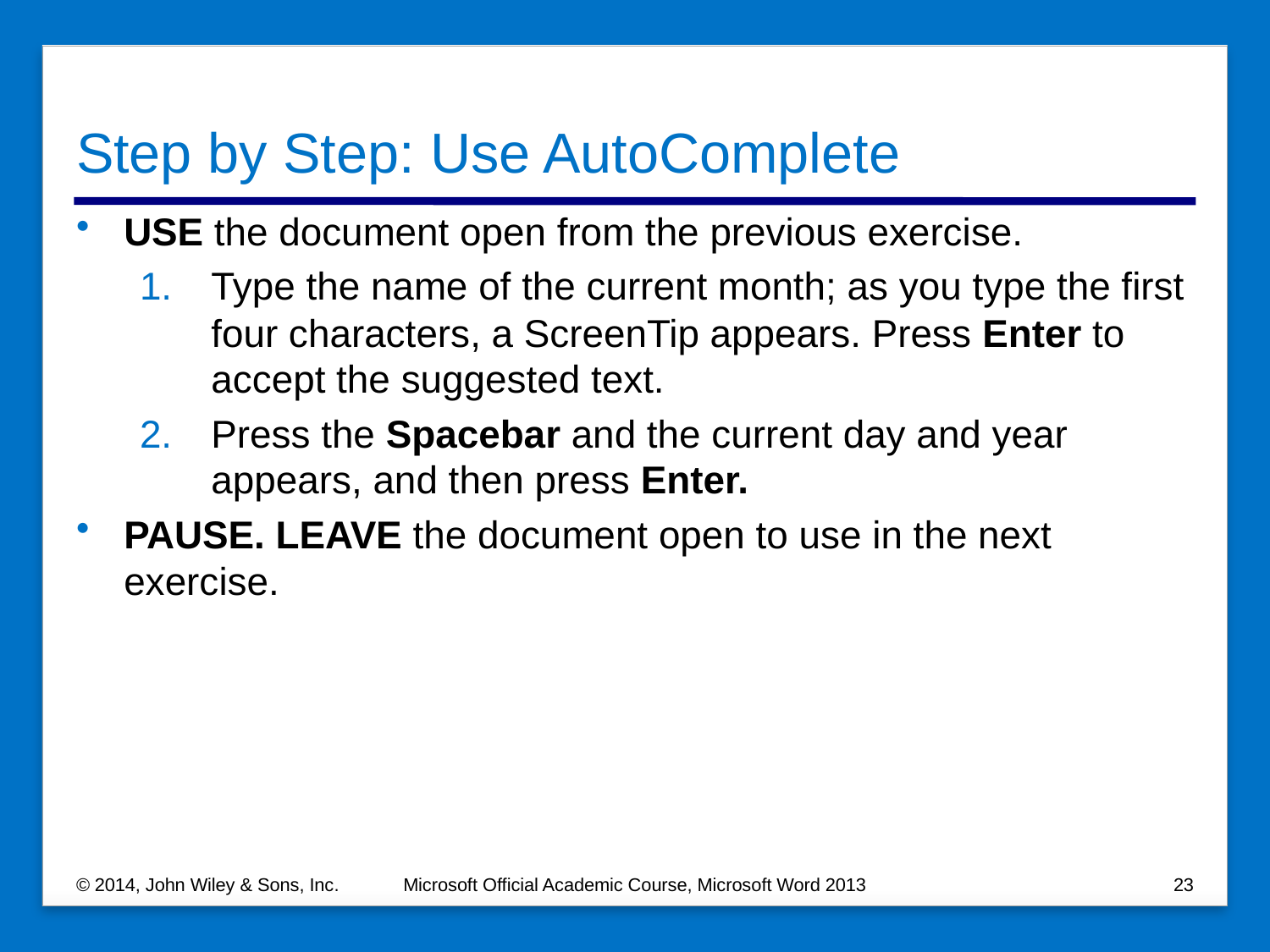

# Step by Step: Use AutoComplete
USE the document open from the previous exercise.
Type the name of the current month; as you type the first four characters, a ScreenTip appears. Press Enter to accept the suggested text.
Press the Spacebar and the current day and year appears, and then press Enter.
PAUSE. LEAVE the document open to use in the next exercise.
© 2014, John Wiley & Sons, Inc.
Microsoft Official Academic Course, Microsoft Word 2013
23